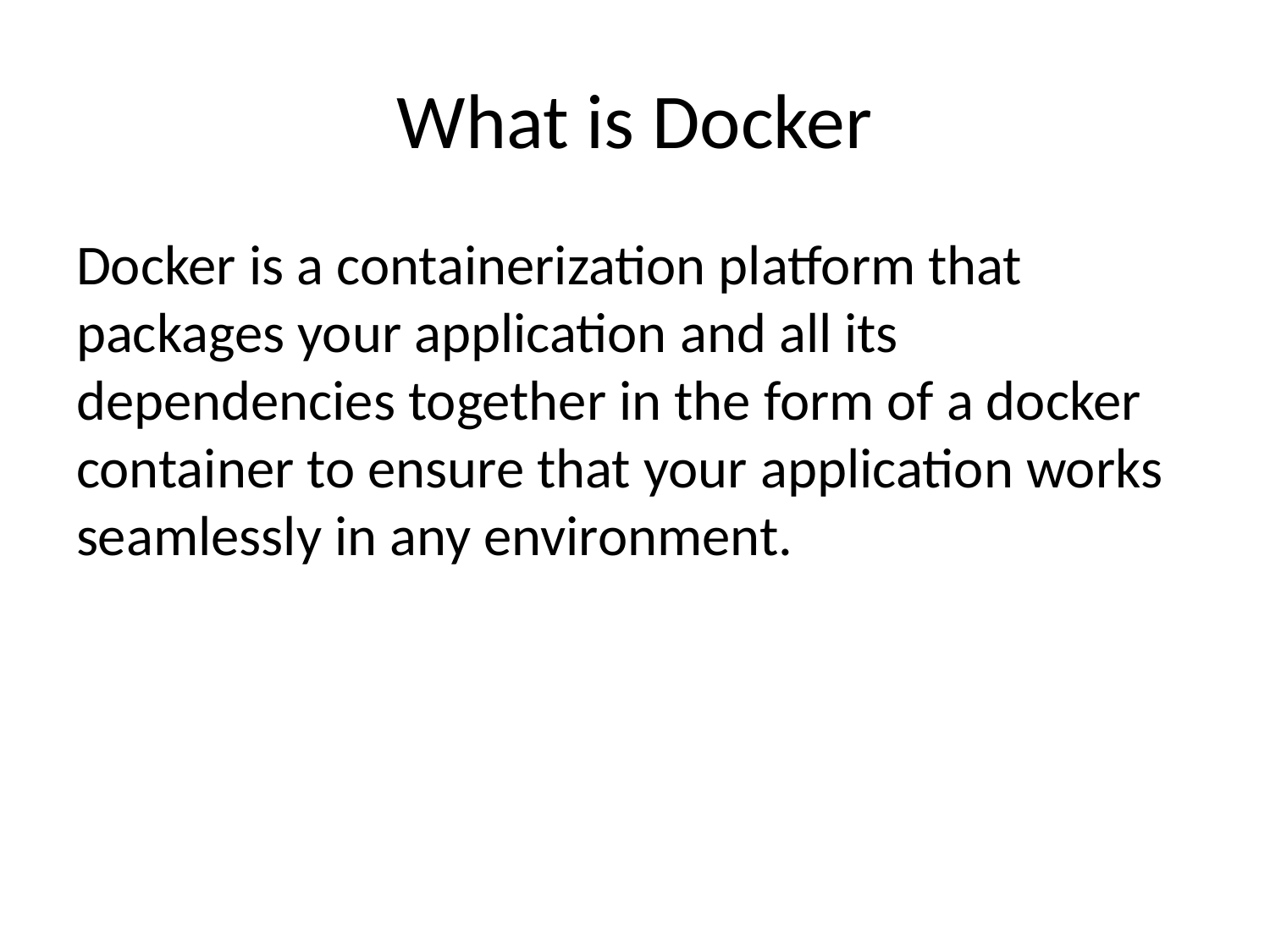

# What is Docker
Docker is a containerization platform that packages your application and all its dependencies together in the form of a docker container to ensure that your application works seamlessly in any environment.